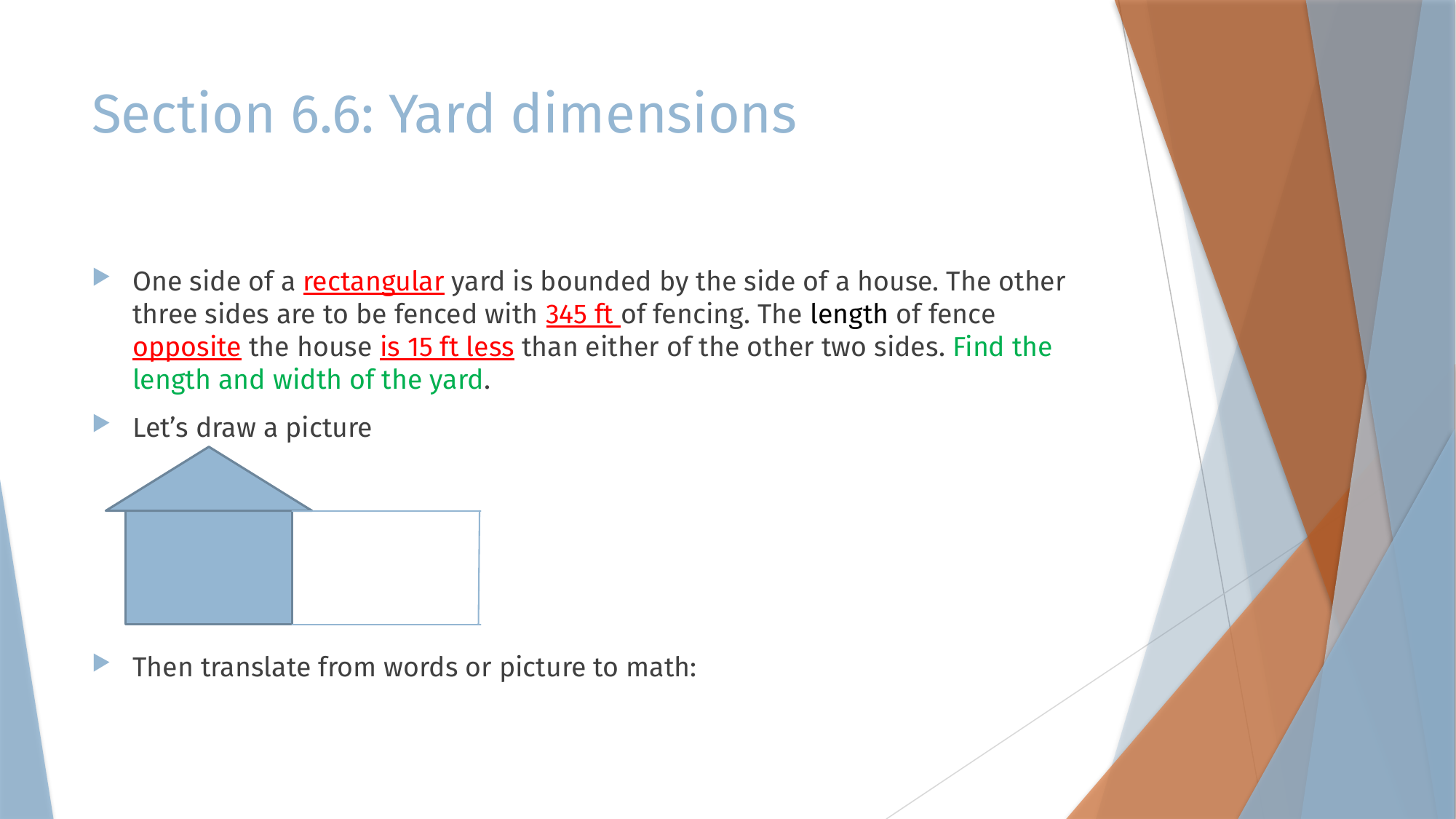

# Section 6.6: Yard dimensions
One side of a rectangular yard is bounded by the side of a house. The other three sides are to be fenced with 345 ft of fencing. The length of fence opposite the house is 15 ft less than either of the other two sides. Find the length and width of the yard.
Let’s draw a picture

Then translate from words or picture to math: